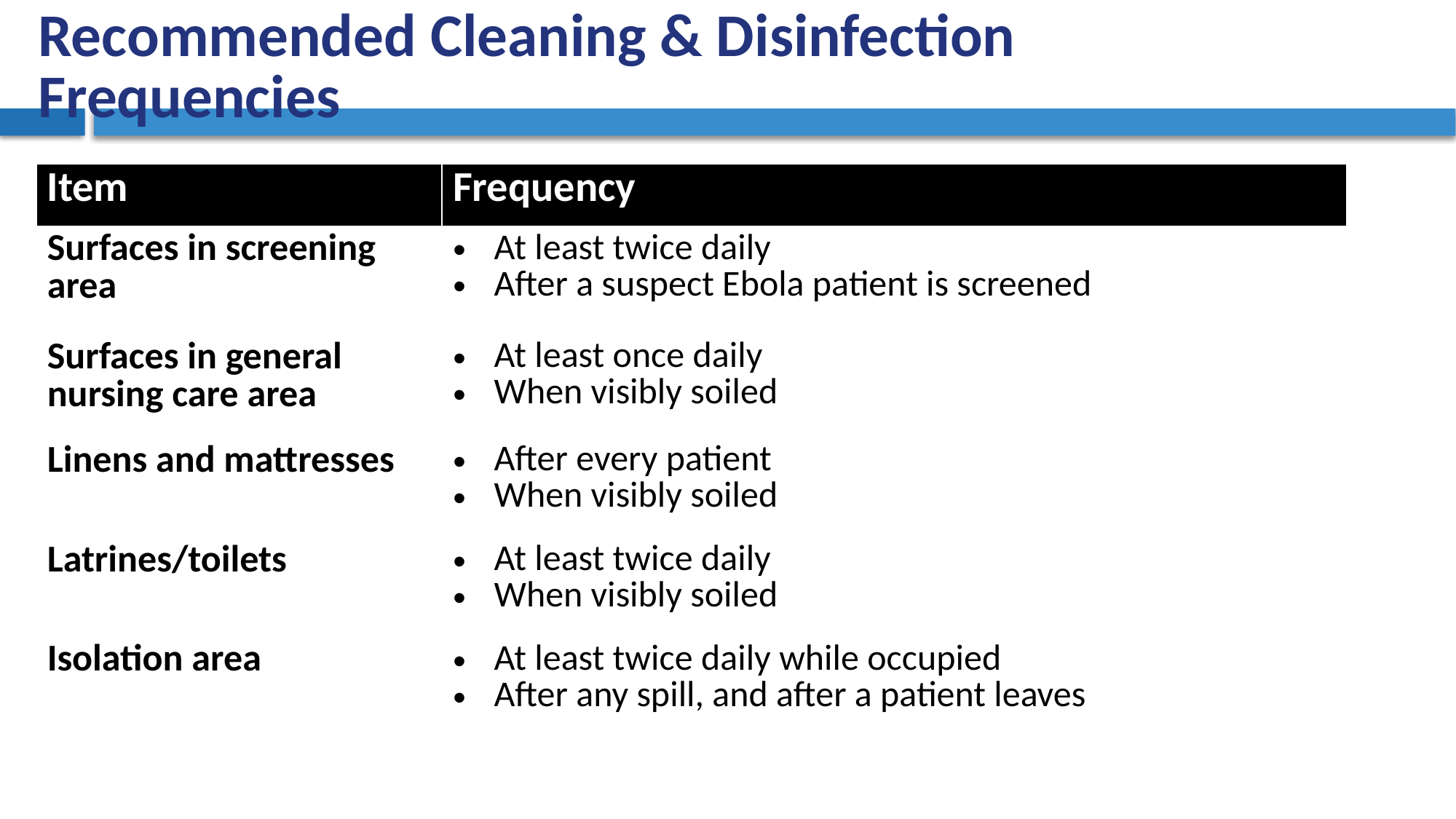

# Recommended Cleaning & Disinfection Frequencies
| Item | Frequency |
| --- | --- |
| Surfaces in screening area | At least twice daily After a suspect Ebola patient is screened |
| Surfaces in general nursing care area | At least once daily When visibly soiled |
| Linens and mattresses | After every patient When visibly soiled |
| Latrines/toilets | At least twice daily When visibly soiled |
| Isolation area | At least twice daily while occupied After any spill, and after a patient leaves |